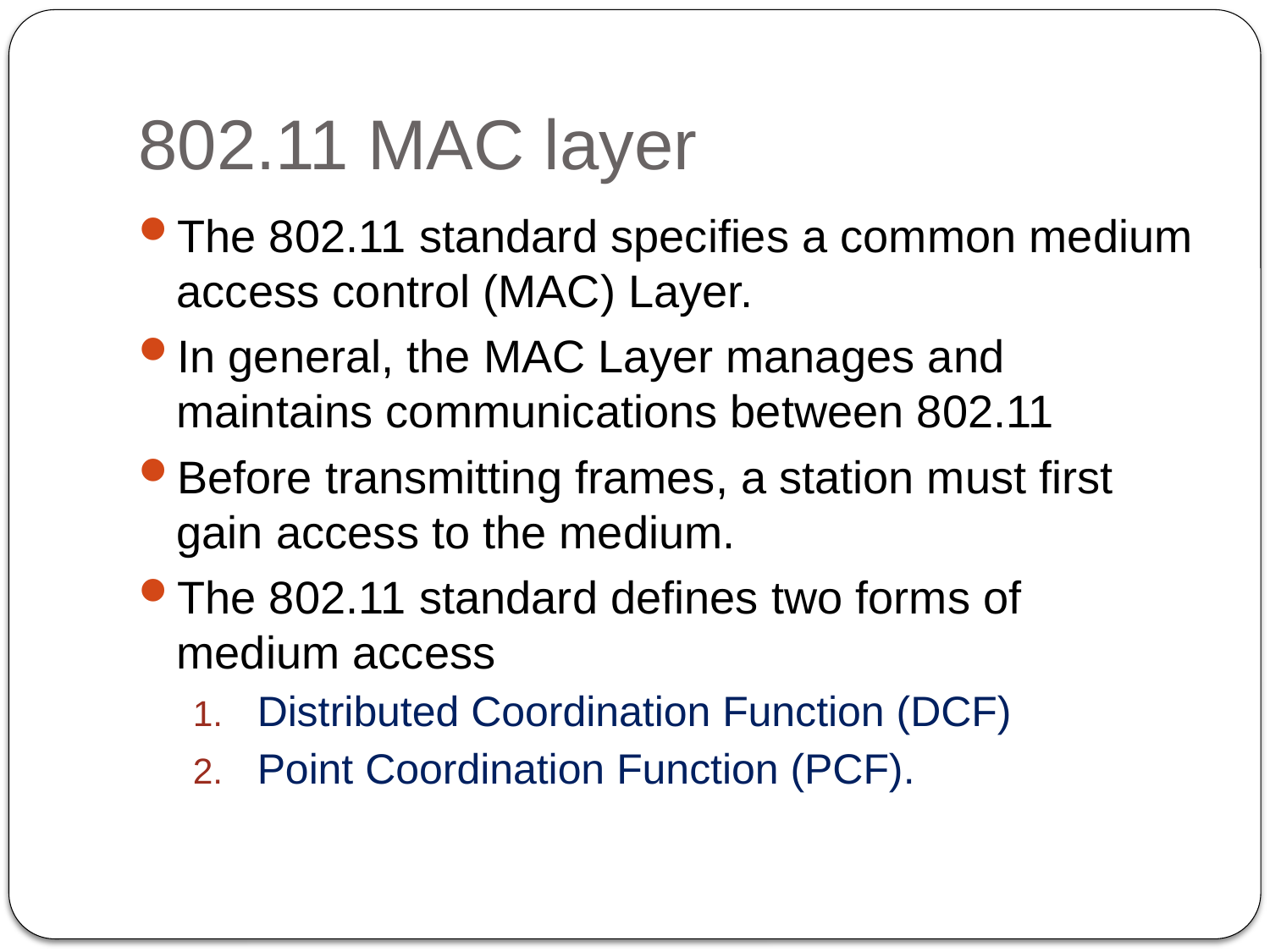

# 802.11 MAC layer
The 802.11 standard specifies a common medium access control (MAC) Layer.
In general, the MAC Layer manages and maintains communications between 802.11
Before transmitting frames, a station must first gain access to the medium.
The 802.11 standard defines two forms of medium access
Distributed Coordination Function (DCF)
Point Coordination Function (PCF).